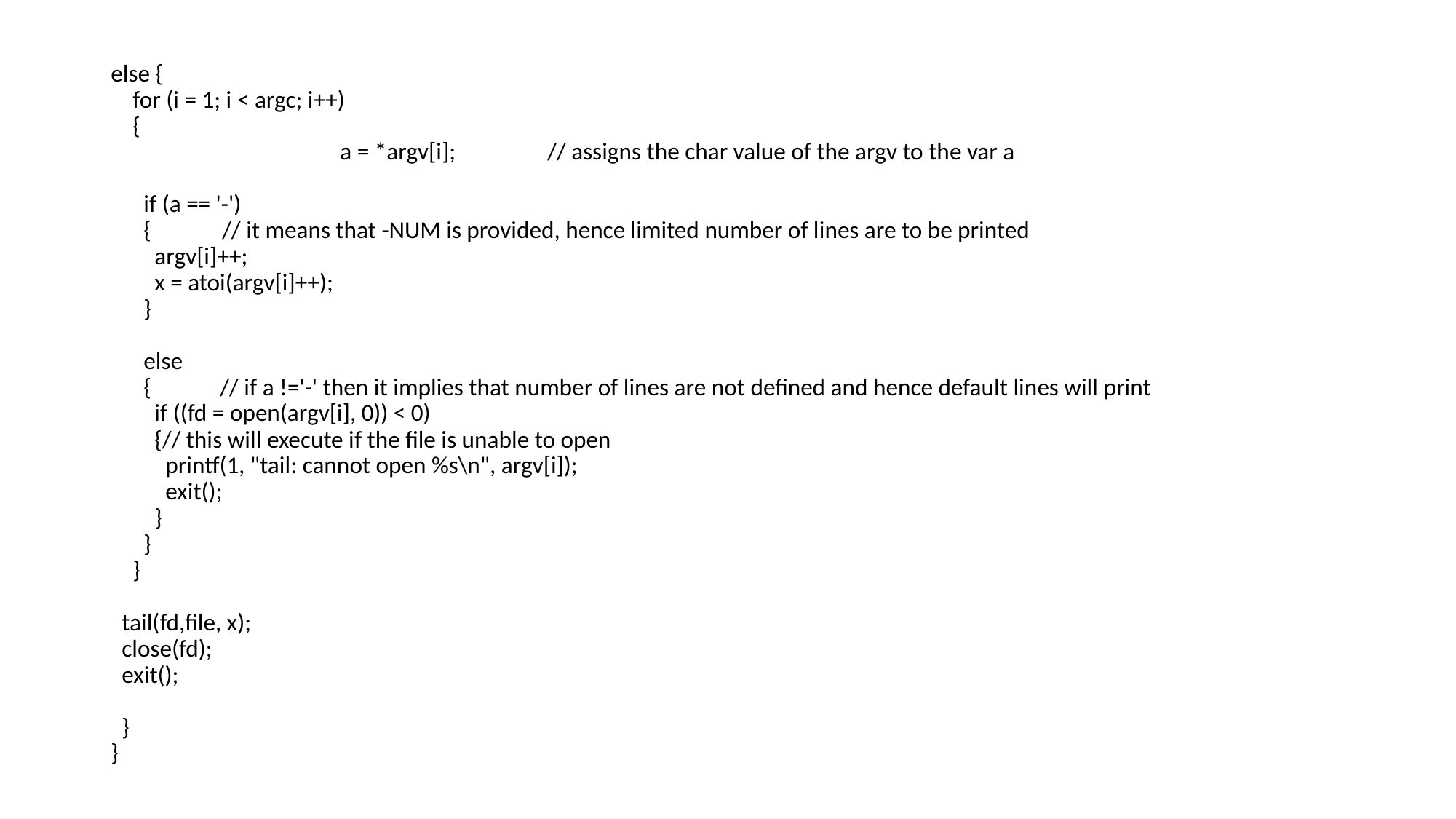

else {
    for (i = 1; i < argc; i++)
    {
		  a = *argv[i];	// assigns the char value of the argv to the var a

      if (a == '-')
      {             // it means that -NUM is provided, hence limited number of lines are to be printed
        argv[i]++;
        x = atoi(argv[i]++);
      }

      else
      {	// if a !='-' then it implies that number of lines are not defined and hence default lines will print
        if ((fd = open(argv[i], 0)) < 0)
        {// this will execute if the file is unable to open
          printf(1, "tail: cannot open %s\n", argv[i]);
          exit();
        }
      }
    }

  tail(fd,file, x);
  close(fd);
  exit();

  }
}